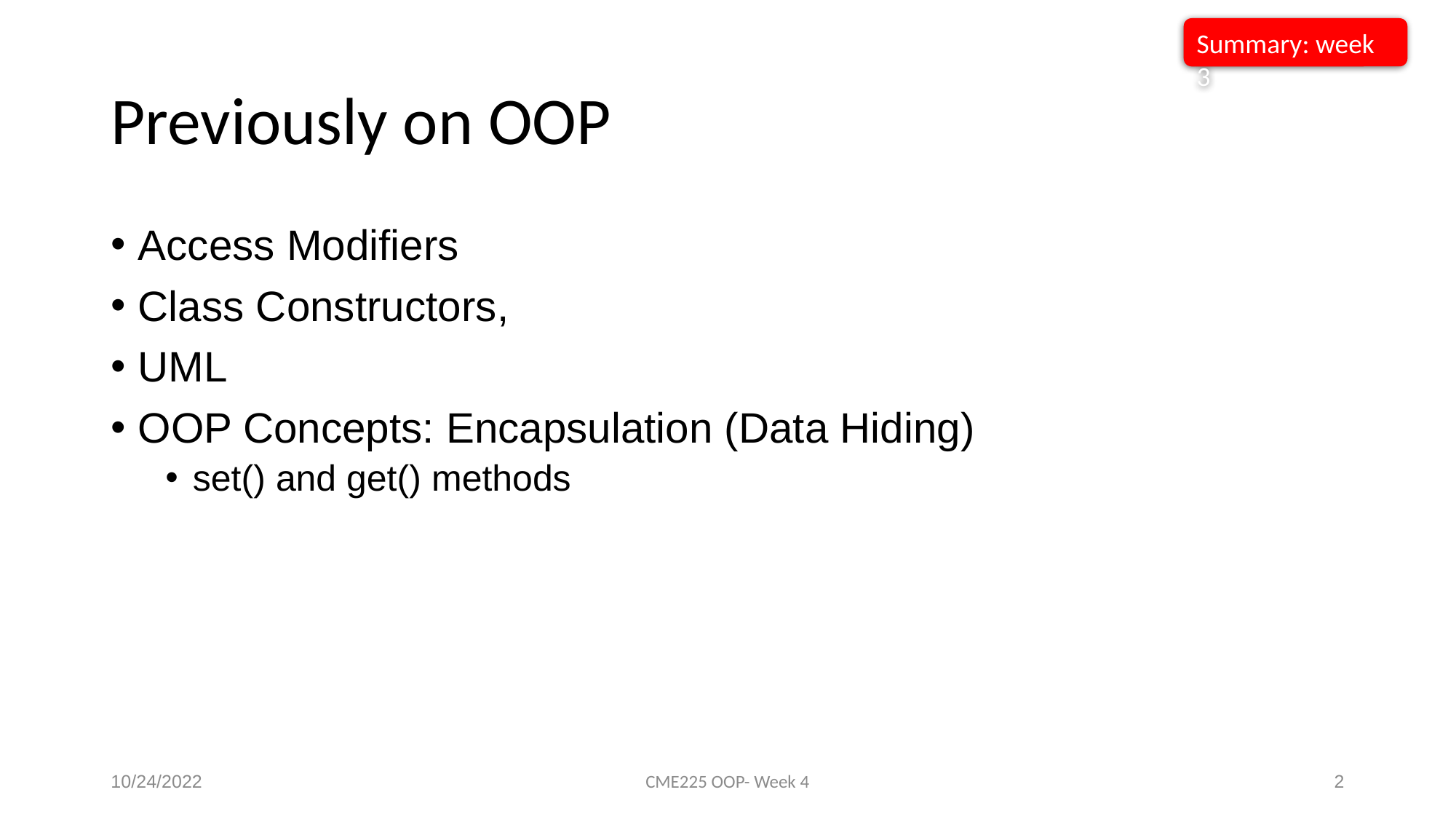

Summary: week 3
# Previously on OOP
Access Modifiers
Class Constructors,
UML
OOP Concepts: Encapsulation (Data Hiding)
set() and get() methods
10/24/2022
CME225 OOP- Week 4
2